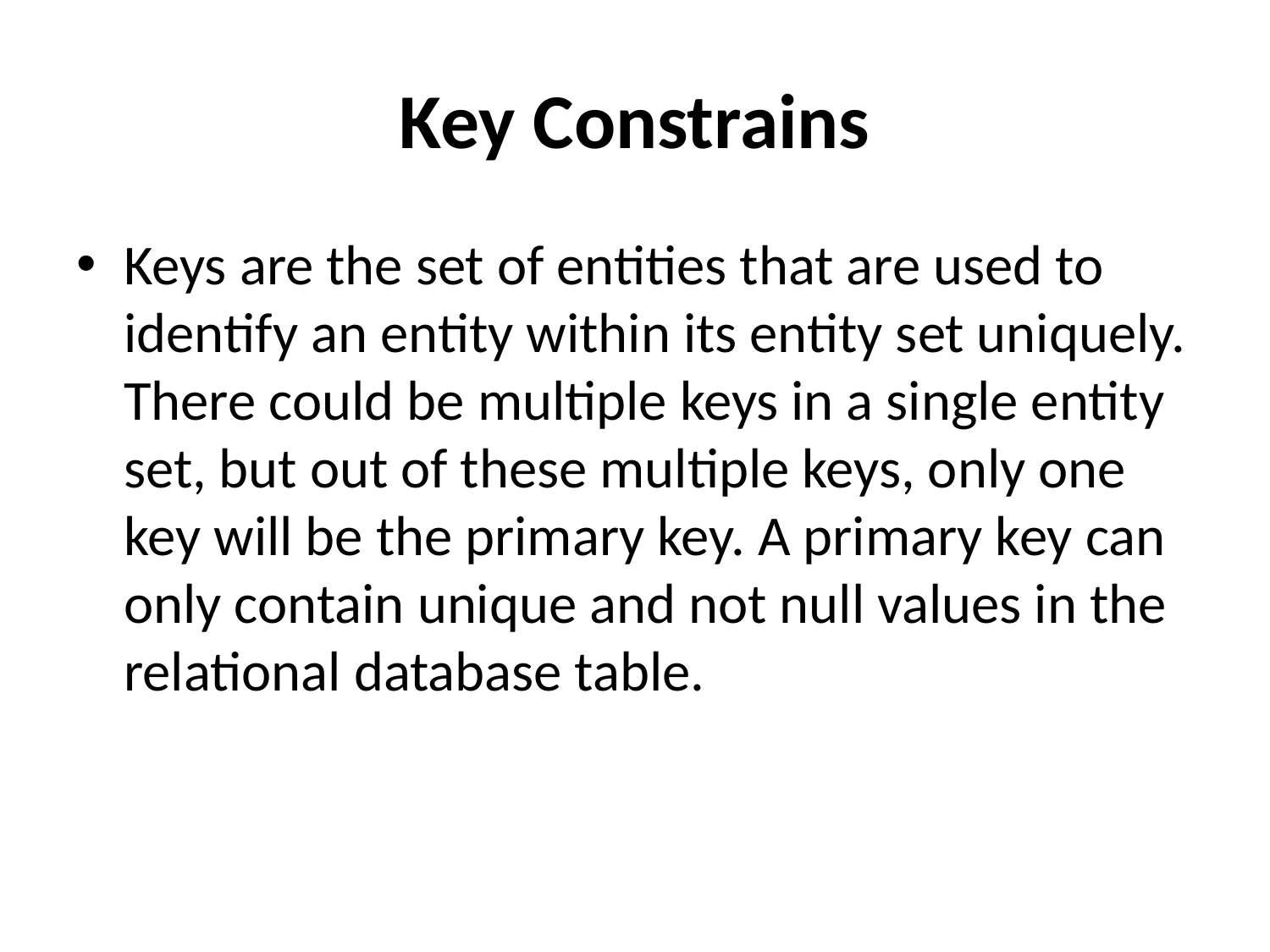

# Key Constrains
Keys are the set of entities that are used to identify an entity within its entity set uniquely. There could be multiple keys in a single entity set, but out of these multiple keys, only one key will be the primary key. A primary key can only contain unique and not null values in the relational database table.